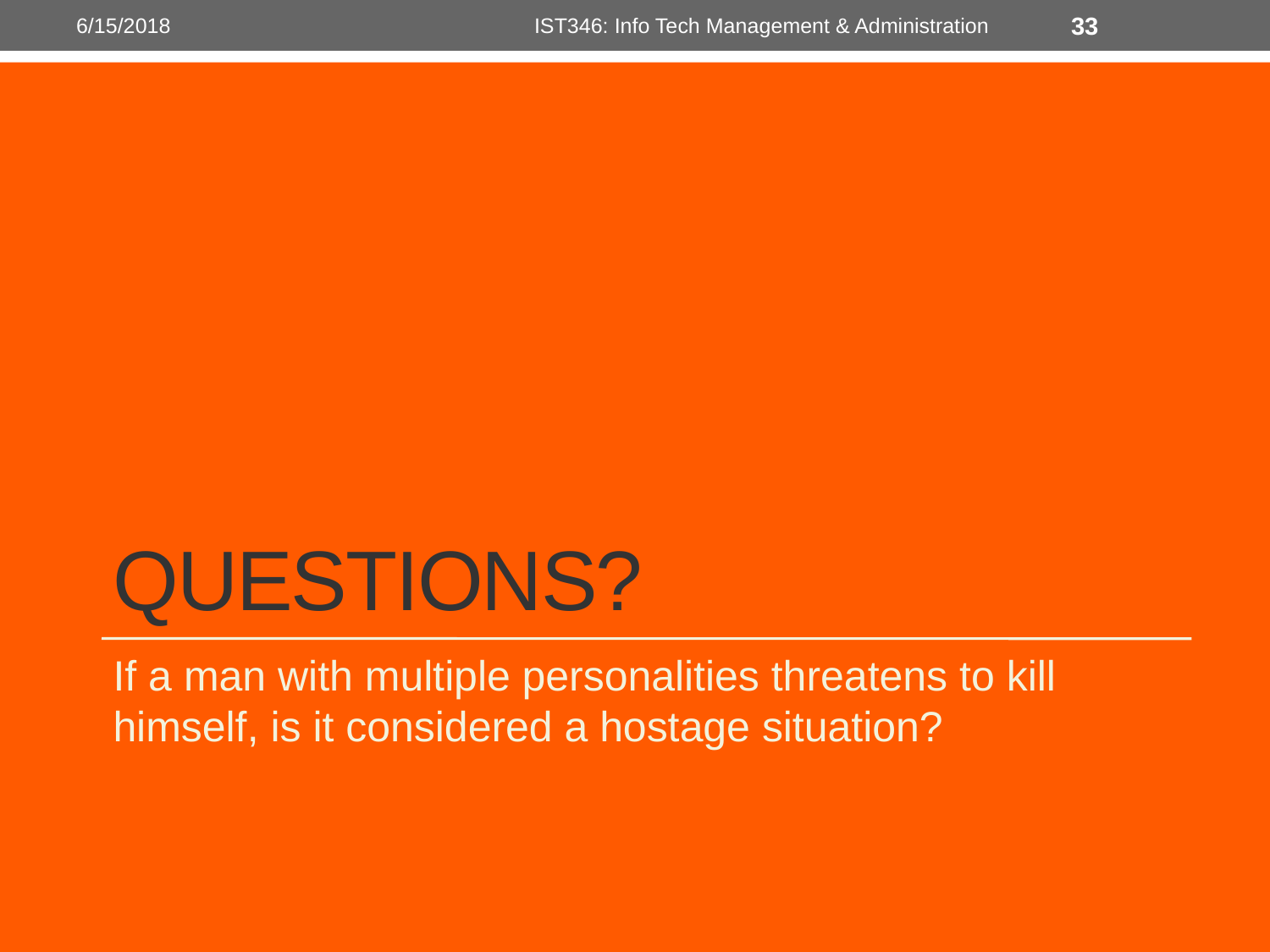

6/15/2018
IST346: Info Tech Management & Administration
33
# Questions?
If a man with multiple personalities threatens to kill himself, is it considered a hostage situation?